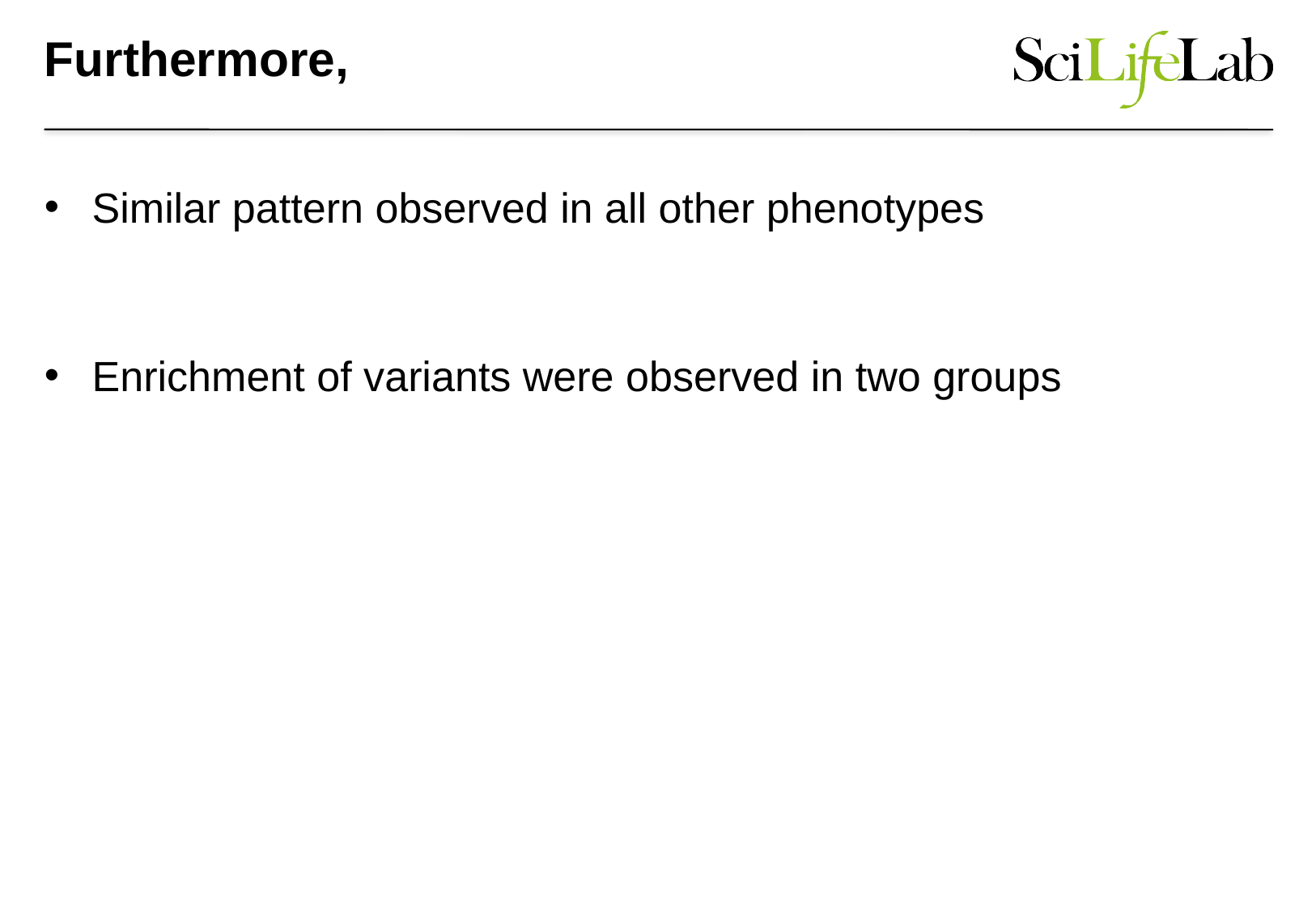

# Furthermore,
Similar pattern observed in all other phenotypes

Enrichment of variants were observed in two groups